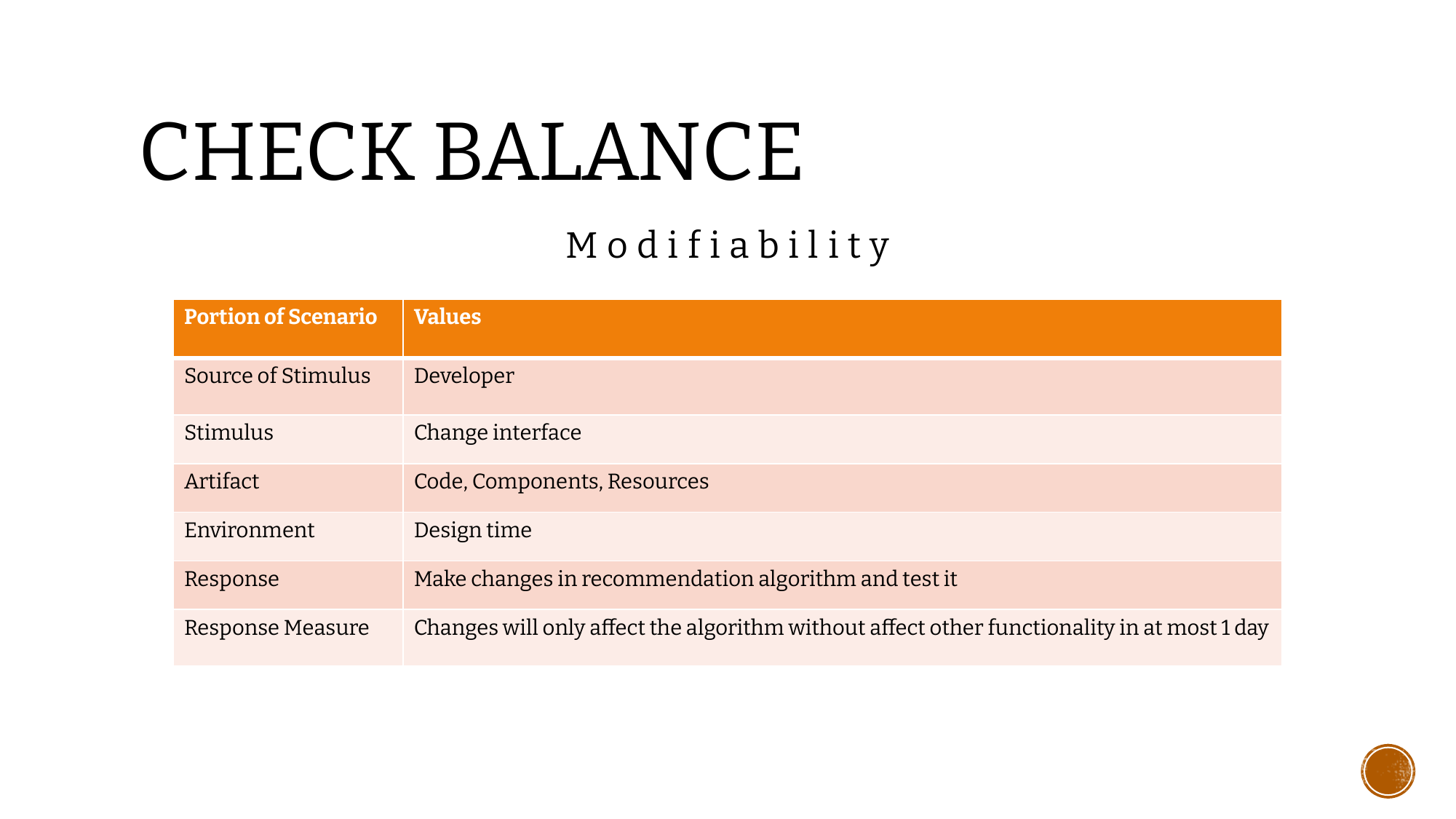

# Check balance
Modifiability
| Portion of Scenario | Values |
| --- | --- |
| Source of Stimulus | Developer |
| Stimulus | Change interface |
| Artifact | Code, Components, Resources |
| Environment | Design time |
| Response | Make changes in recommendation algorithm and test it |
| Response Measure | Changes will only affect the algorithm without affect other functionality in at most 1 day |